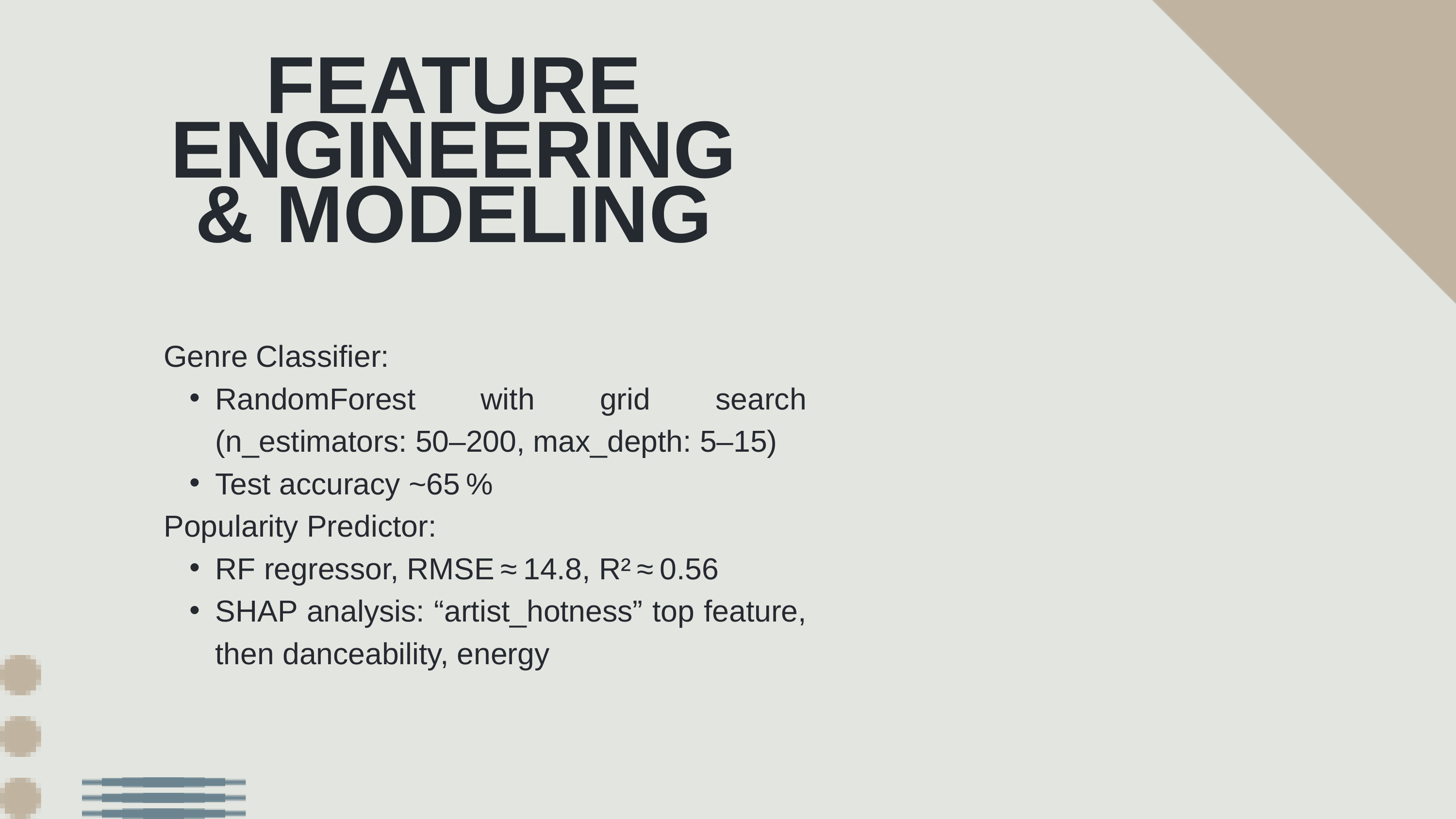

FEATURE ENGINEERING & MODELING
Genre Classifier:
RandomForest with grid search (n_estimators: 50–200, max_depth: 5–15)
Test accuracy ~65 %
Popularity Predictor:
RF regressor, RMSE ≈ 14.8, R² ≈ 0.56
SHAP analysis: “artist_hotness” top feature, then danceability, energy